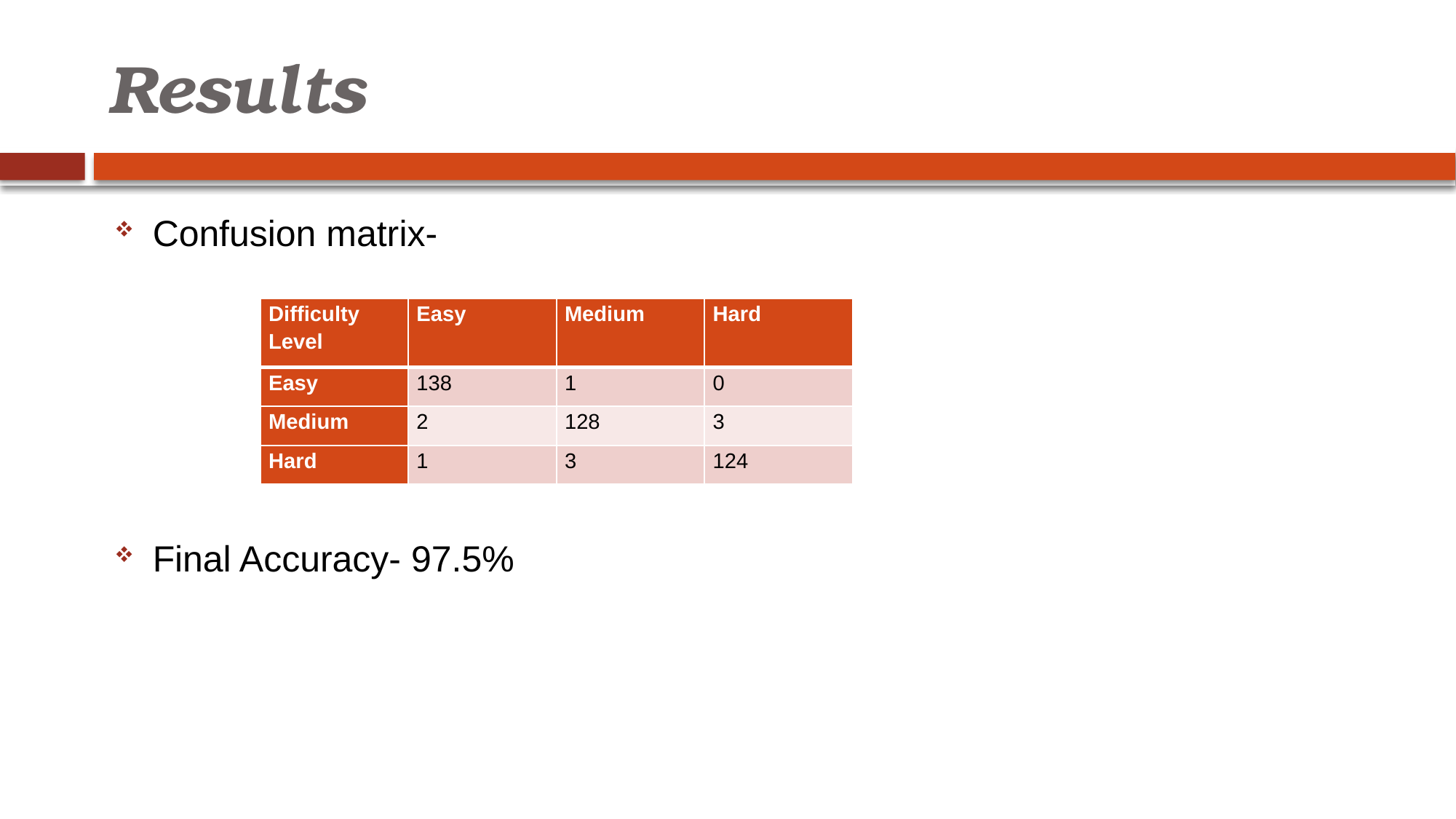

# Results
Confusion matrix-

Final Accuracy- 97.5%

| Difficulty Level | Easy | Medium | Hard |
| --- | --- | --- | --- |
| Easy | 138 | 1 | 0 |
| Medium | 2 | 128 | 3 |
| Hard | 1 | 3 | 124 |